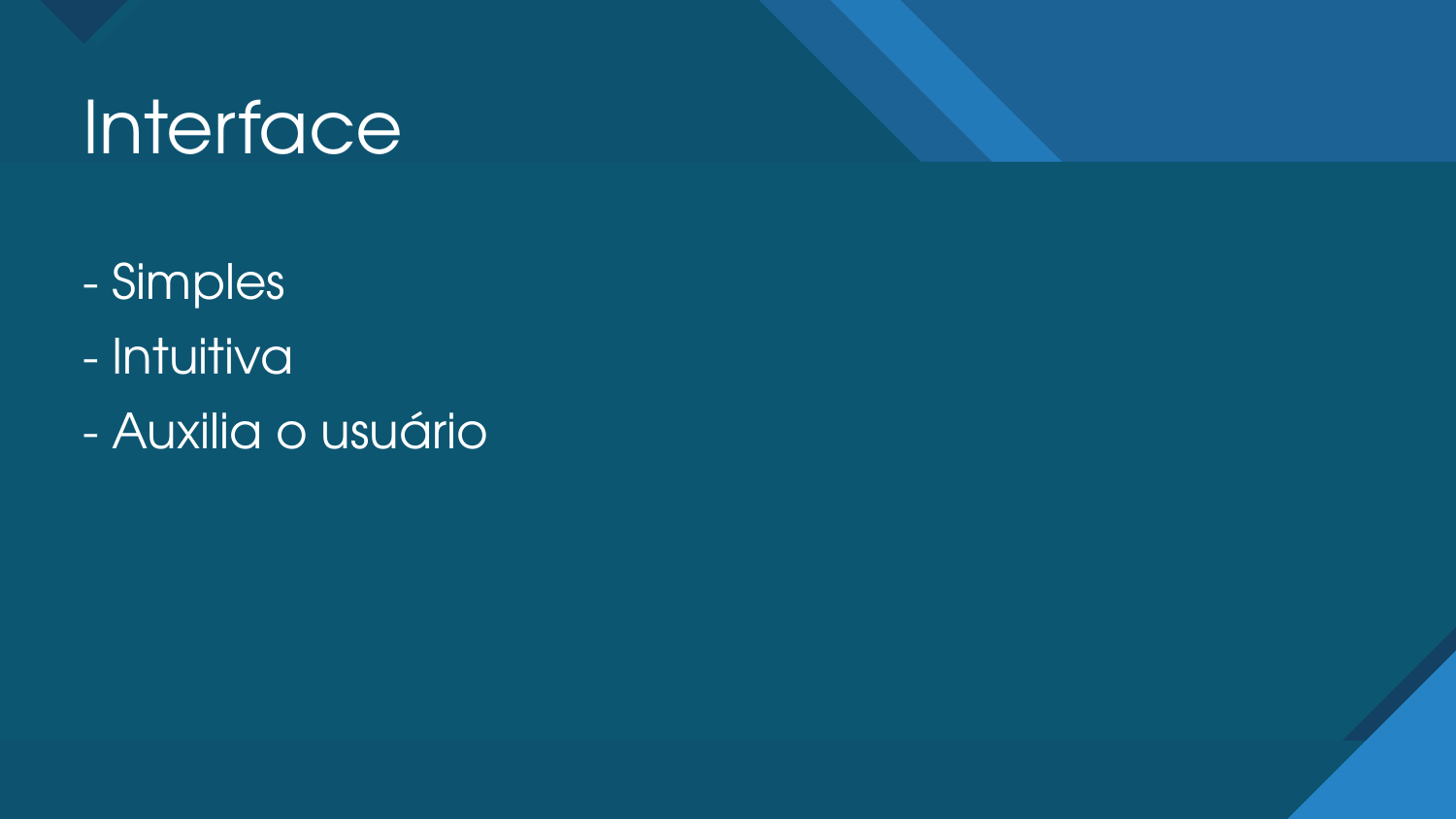

# Interface
- Simples
- Intuitiva
- Auxilia o usuário